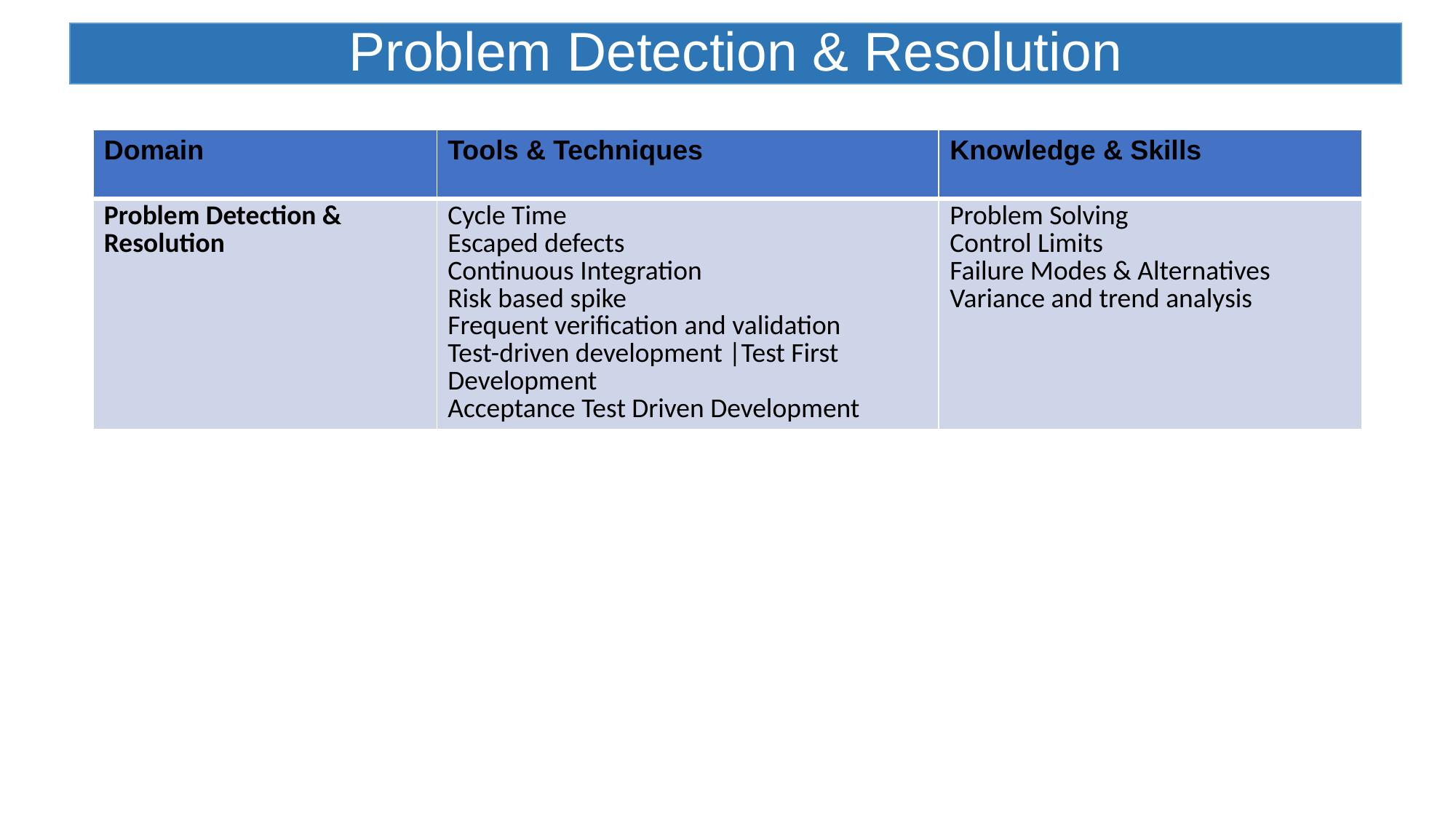

# Problem Detection & Resolution

| Domain | Tools & Techniques | Knowledge & Skills |
| --- | --- | --- |
| Problem Detection & Resolution | Cycle Time Escaped defects Continuous Integration Risk based spike Frequent verification and validation Test-driven development |Test First Development Acceptance Test Driven Development | Problem Solving Control Limits Failure Modes & Alternatives Variance and trend analysis |